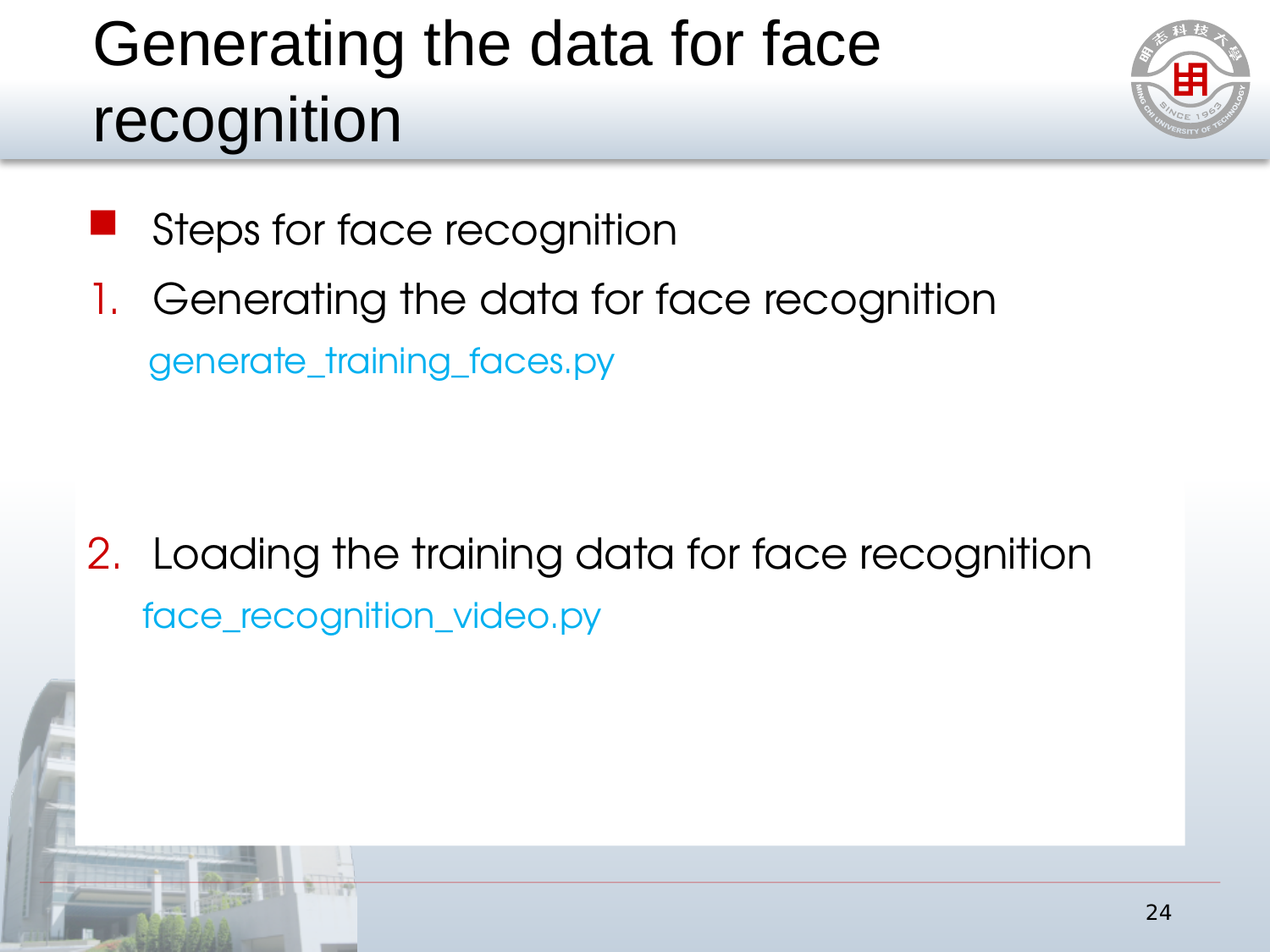

# Generating the data for face recognition
Steps for face recognition
Generating the data for face recognition
generate_training_faces.py

Loading the training data for face recognition
face_recognition_video.py
24